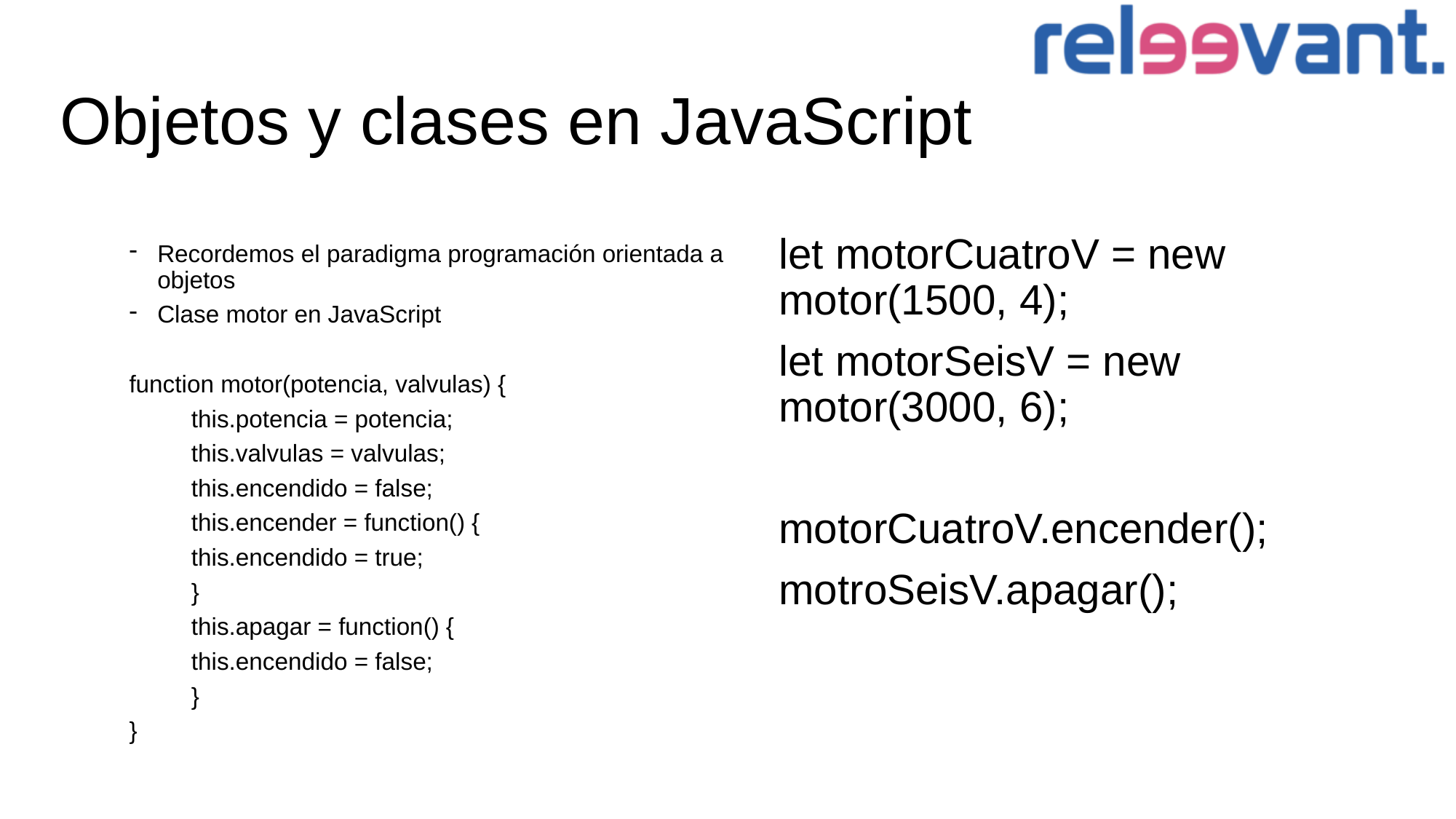

# Objetos y clases en JavaScript

let motorCuatroV = new 	motor(1500, 4);
let motorSeisV = new 	motor(3000, 6);

motorCuatroV.encender();
motroSeisV.apagar();

Recordemos el paradigma programación orientada a objetos
Clase motor en JavaScript

function motor(potencia, valvulas) {
	this.potencia = potencia;
	this.valvulas = valvulas;
	this.encendido = false;
	this.encender = function() {
		this.encendido = true;
	}
	this.apagar = function() {
		this.encendido = false;
	}
}